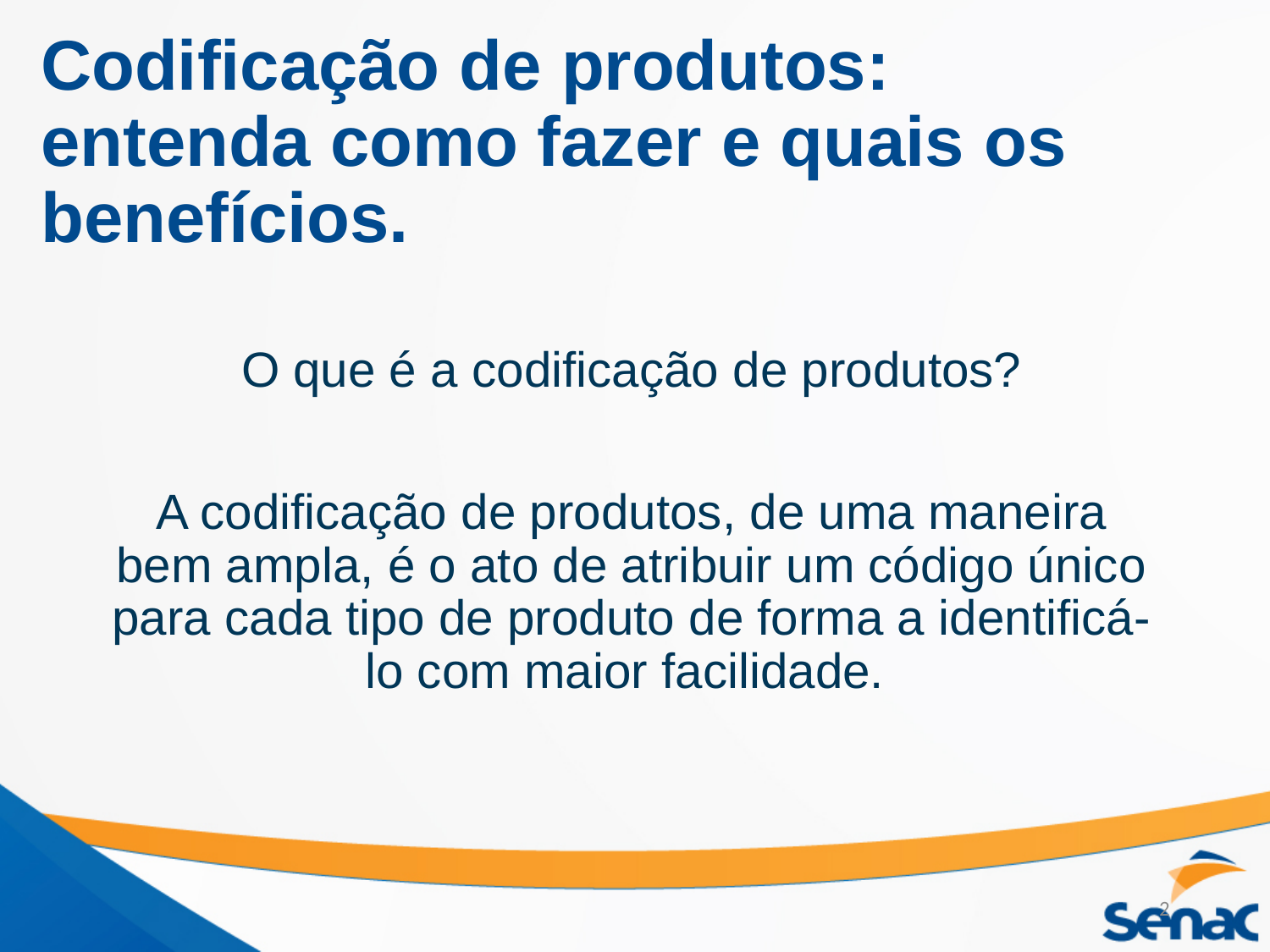

# Codificação de produtos: entenda como fazer e quais os benefícios.
O que é a codificação de produtos?

A codificação de produtos, de uma maneira bem ampla, é o ato de atribuir um código único para cada tipo de produto de forma a identificá-lo com maior facilidade.
2